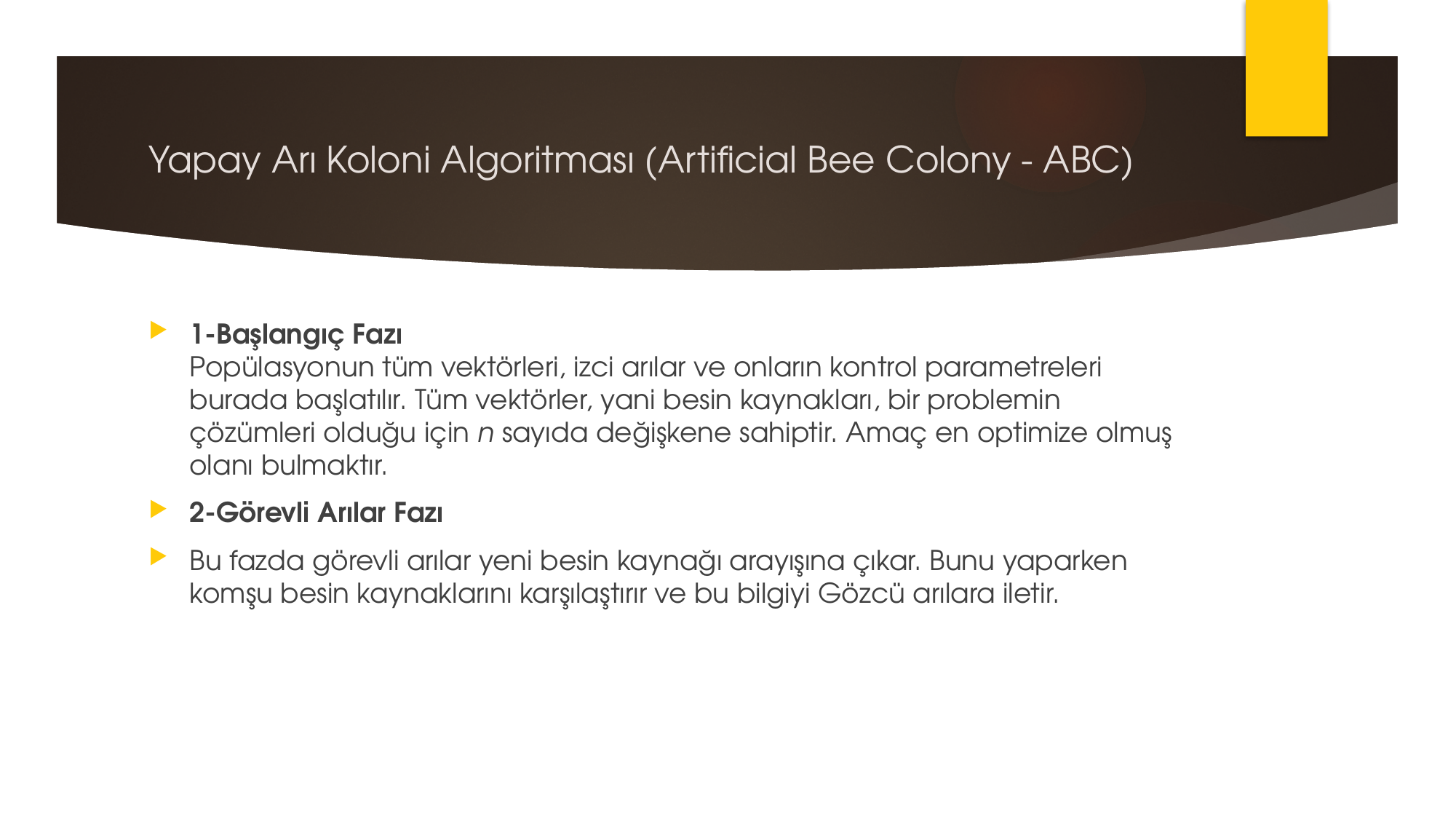

# Yapay Arı Koloni Algoritması (Artificial Bee Colony - ABC)
1-Başlangıç Fazı
Popülasyonun tüm vektörleri, izci arılar ve onların kontrol parametreleri burada başlatılır. Tüm vektörler, yani besin kaynakları, bir problemin çözümleri olduğu için n sayıda değişkene sahiptir. Amaç en optimize olmuş olanı bulmaktır.
2-Görevli Arılar Fazı
Bu fazda görevli arılar yeni besin kaynağı arayışına çıkar. Bunu yaparken komşu besin kaynaklarını karşılaştırır ve bu bilgiyi Gözcü arılara iletir.